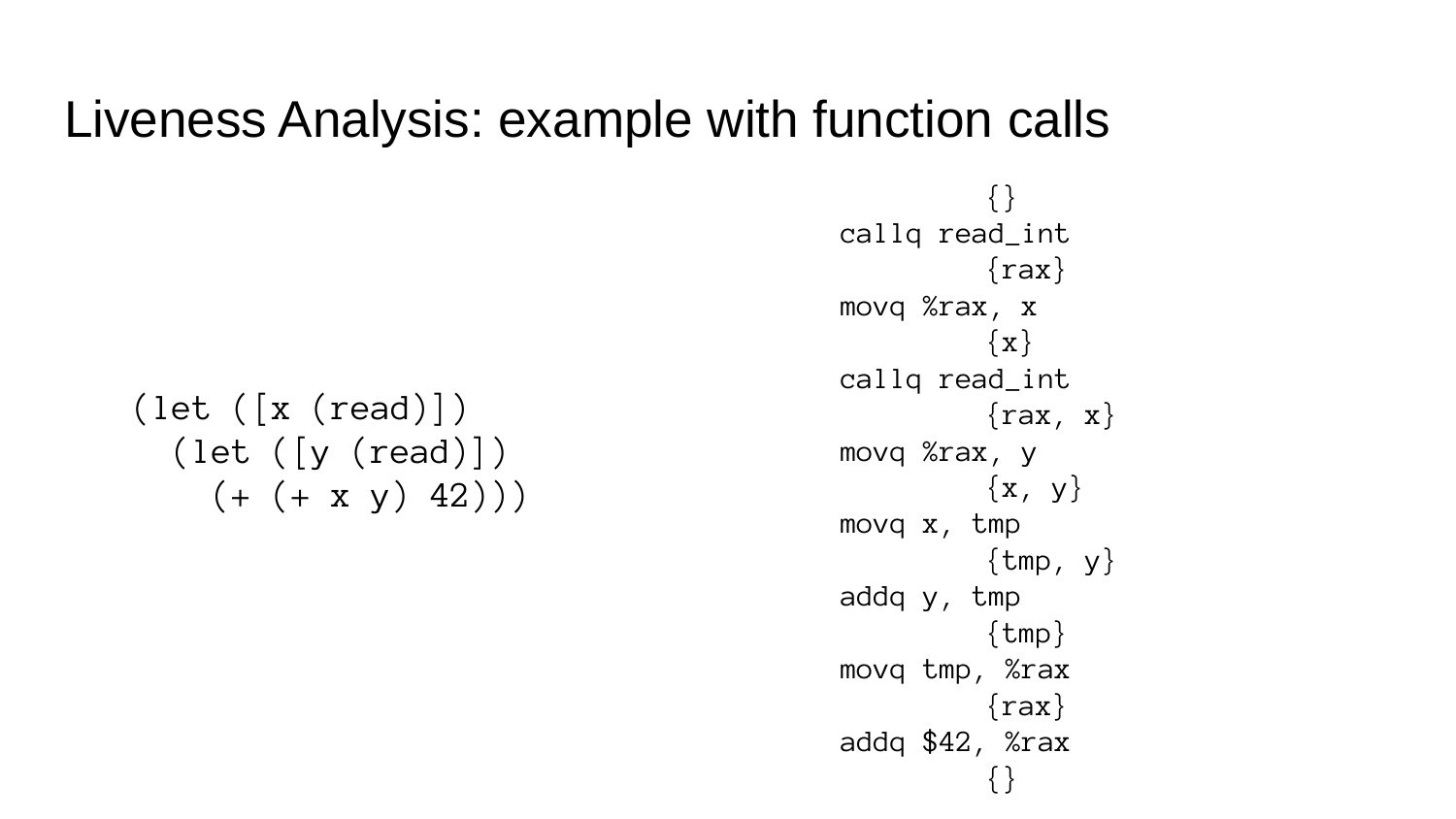

# Liveness Analysis: example with function calls
                 	{}
	callq read_int
                 	{rax}
	movq %rax, x
                 	{x}
	callq read_int
                 	{rax, x}
	movq %rax, y
                 	{x, y}
	movq x, tmp
                 	{tmp, y}
	addq y, tmp
                 	{tmp}
	movq tmp, %rax
                 	{rax}
	addq $42, %rax
                 	{}
(let ([x (read)])
  (let ([y (read)])
    (+ (+ x y) 42)))